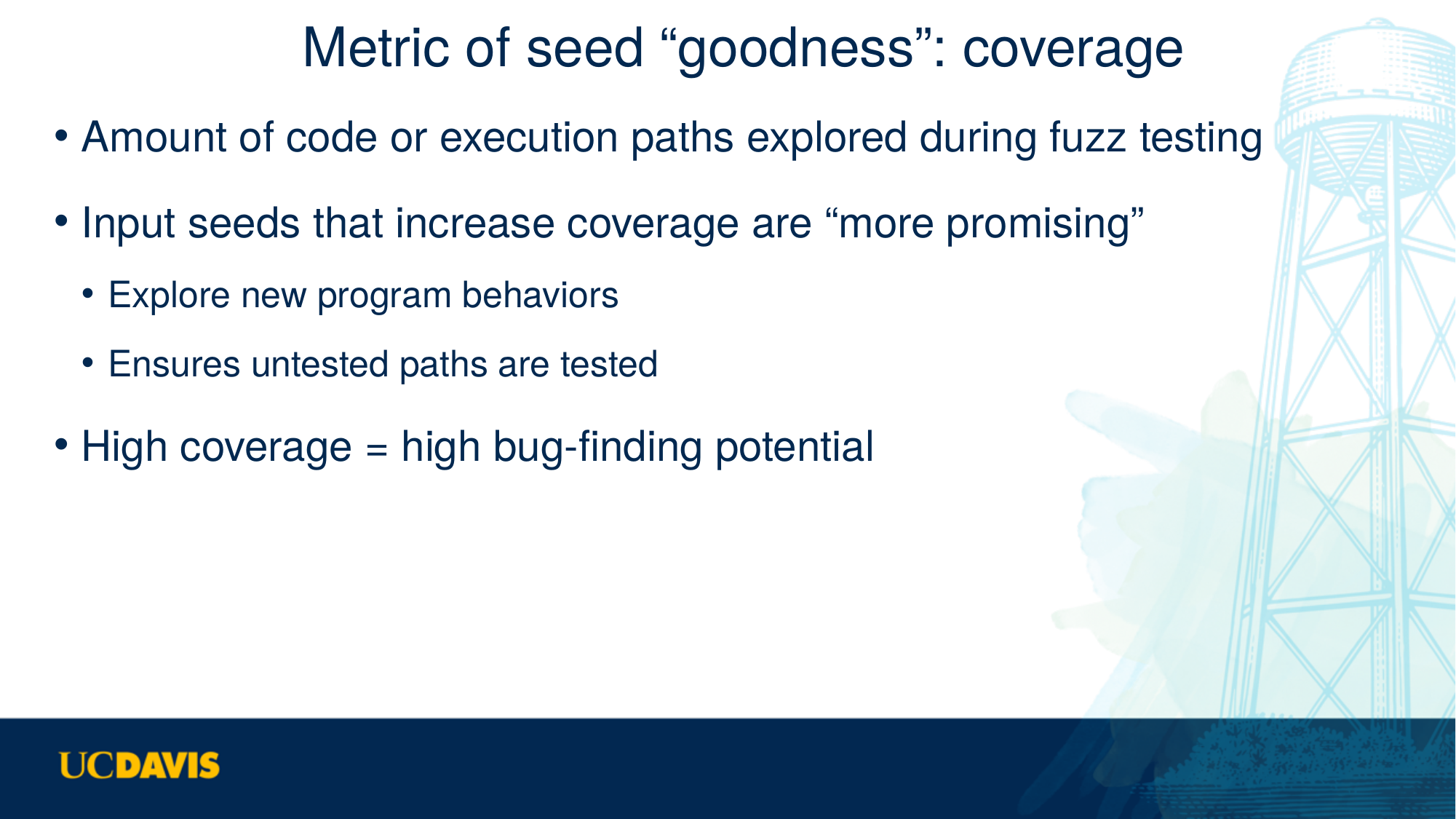

# Metric of seed “goodness”: coverage
Amount of code or execution paths explored during fuzz testing
Input seeds that increase coverage are “more promising”
Explore new program behaviors
Ensures untested paths are tested
High coverage = high bug-finding potential